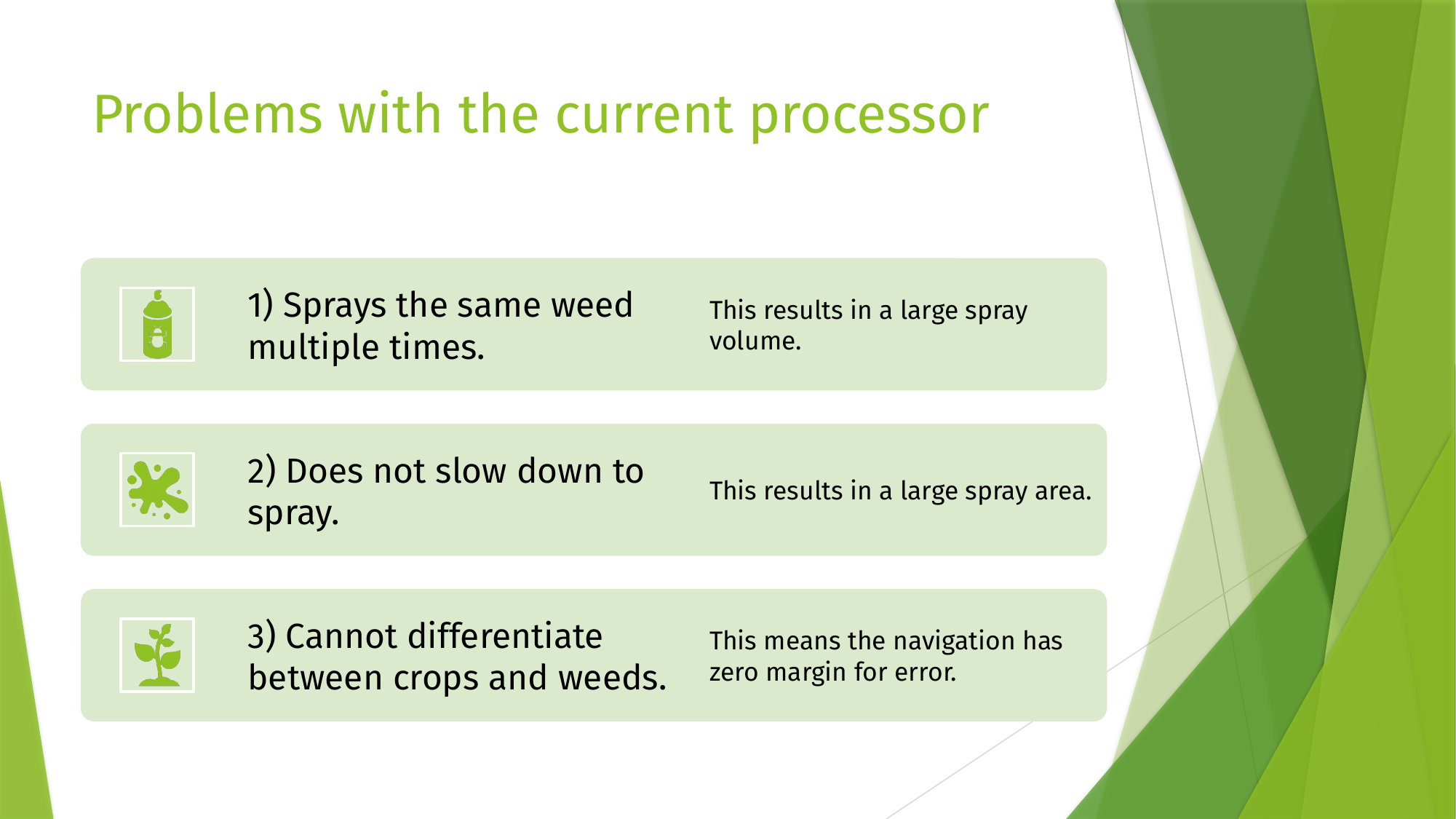

# Problems with the current processor
1) Sprays the same weed multiple times.
This results in a large spray volume.
2) Does not slow down to spray.
This results in a large spray area.
3) Cannot differentiate between crops and weeds.
This means the navigation has zero margin for error.